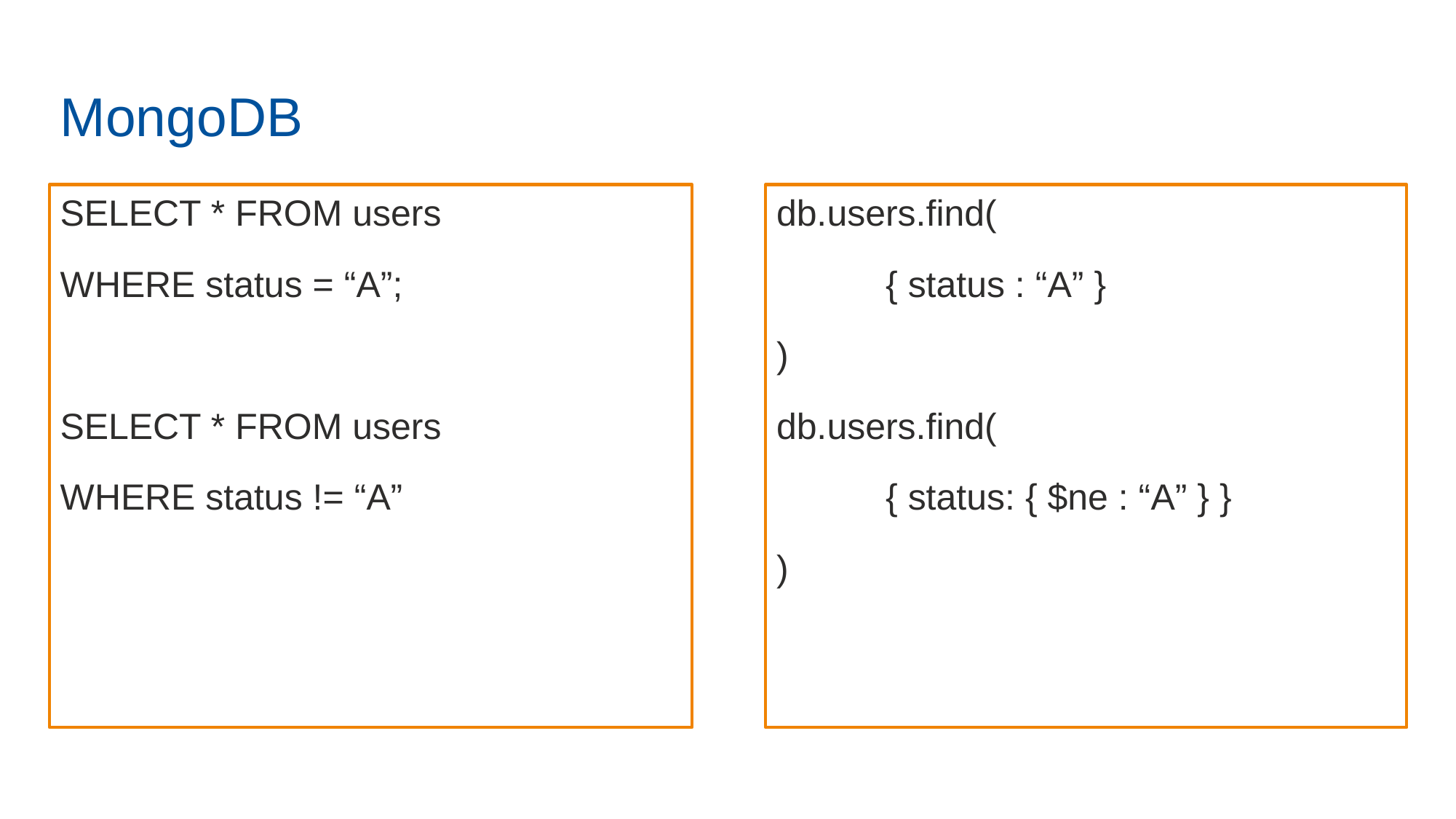

MongoDB
SELECT * FROM users
WHERE status = “A”;

SELECT * FROM users
WHERE status != “A”

db.users.find(
	{ status : “A” }
)
db.users.find(
	{ status: { $ne : “A” } }
)